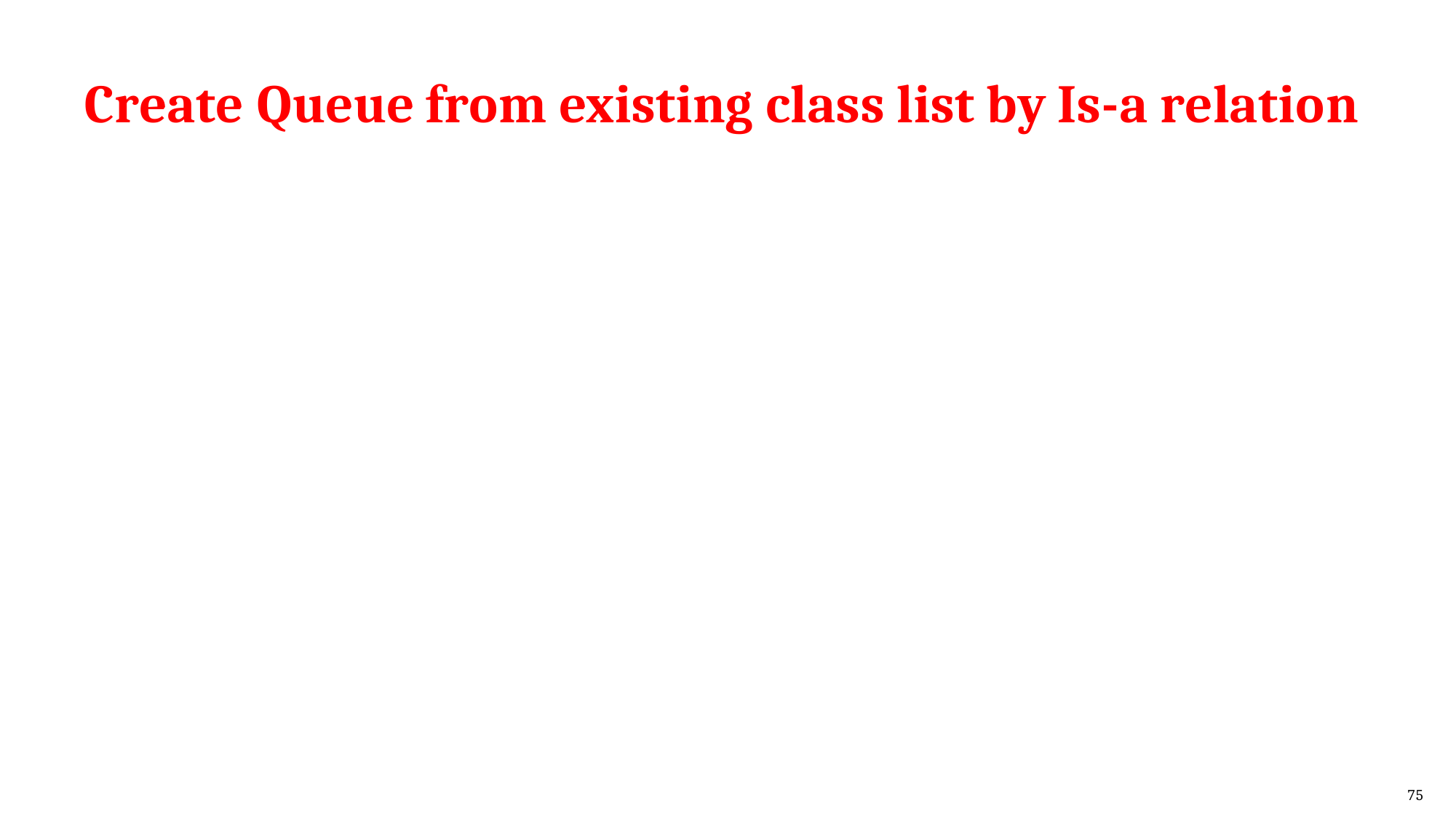

# Create Queue from existing class list by Is-a relation

75